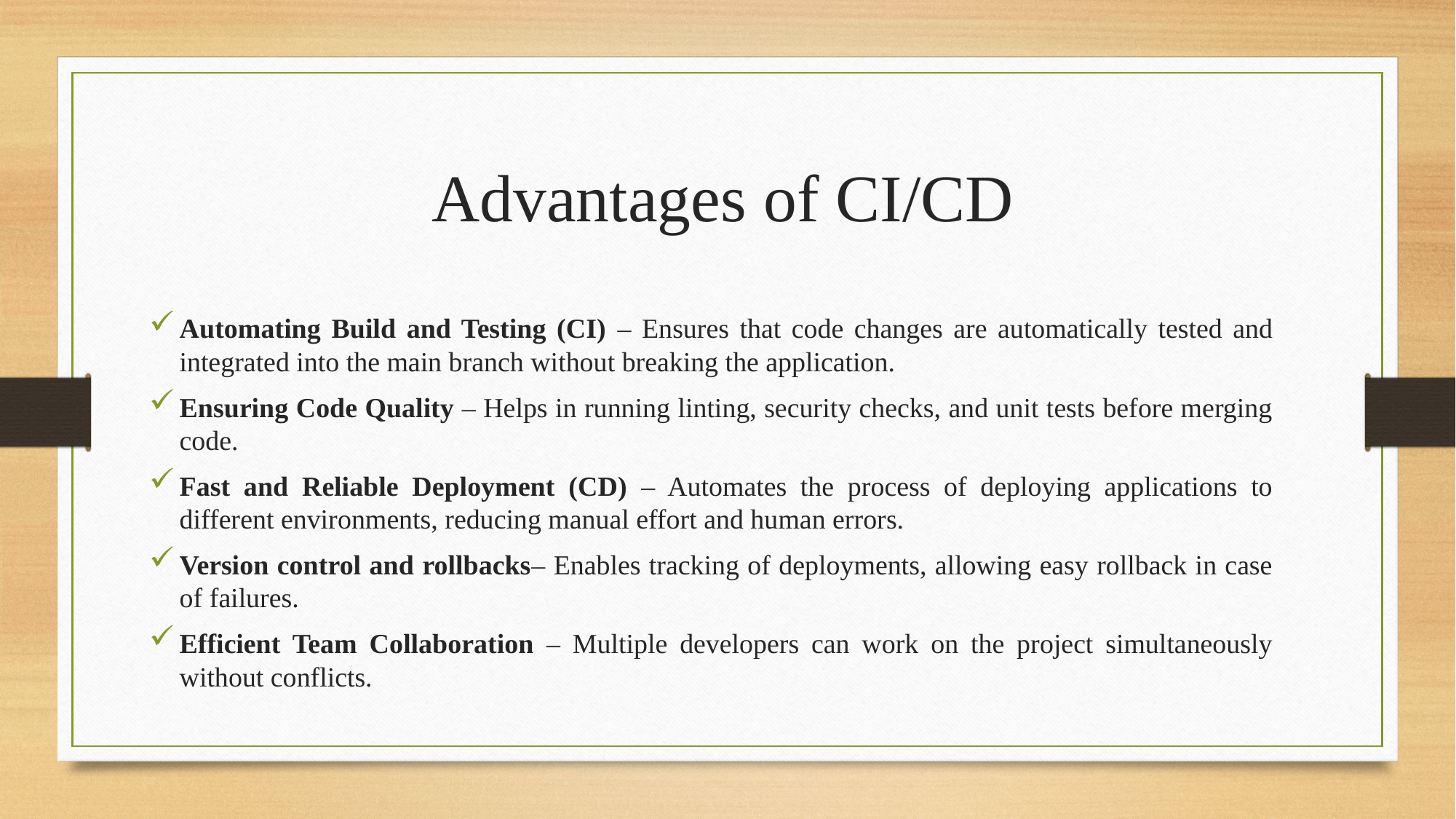

Advantages of CI/CD
Automating Build and Testing (CI) – Ensures that code changes are automatically tested and integrated into the main branch without breaking the application.
Ensuring Code Quality – Helps in running linting, security checks, and unit tests before merging code.
Fast and Reliable Deployment (CD) – Automates the process of deploying applications to different environments, reducing manual effort and human errors.
Version control and rollbacks– Enables tracking of deployments, allowing easy rollback in case of failures.
Efficient Team Collaboration – Multiple developers can work on the project simultaneously without conflicts.